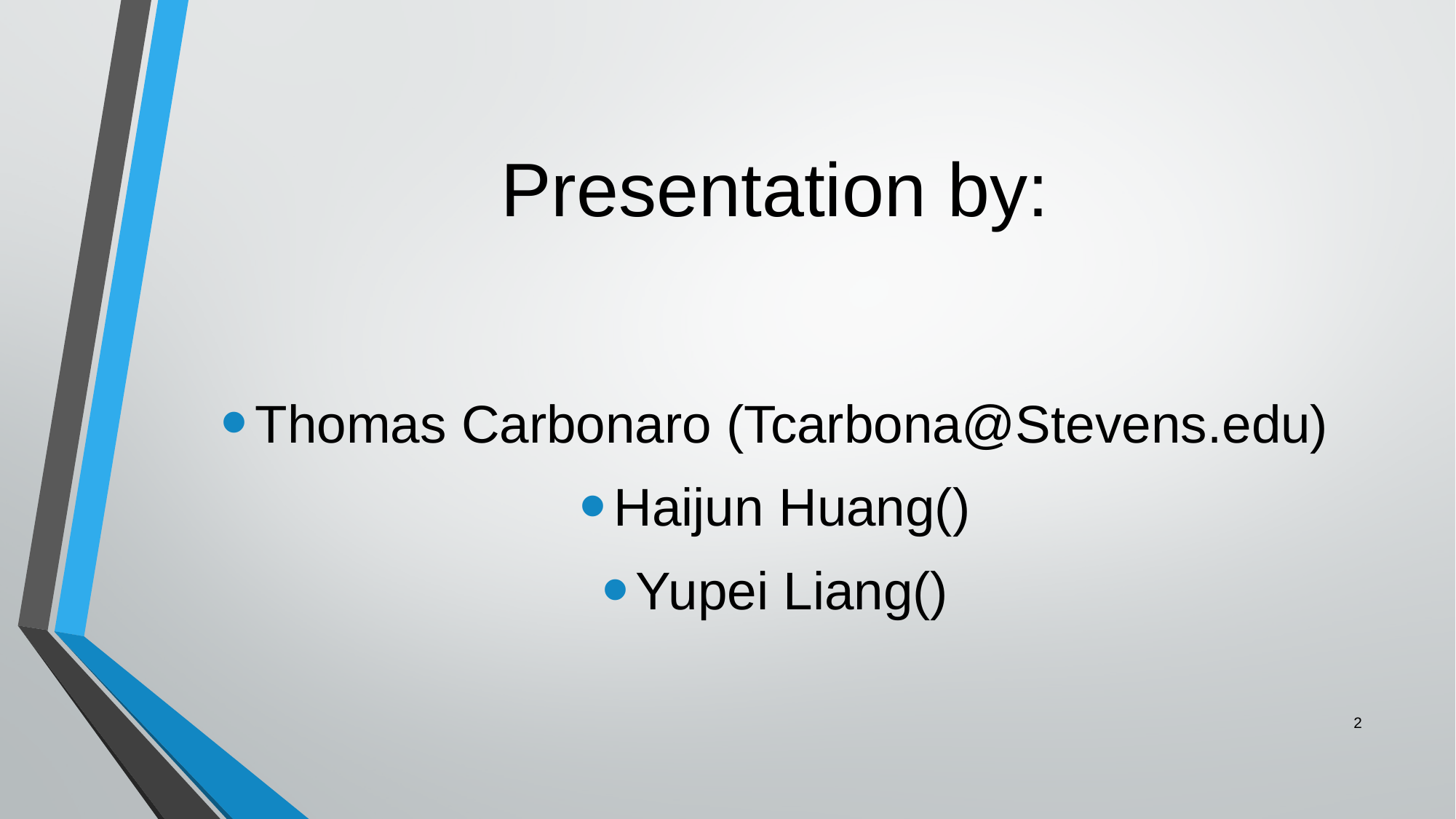

# Presentation by:
Thomas Carbonaro (Tcarbona@Stevens.edu)
Haijun Huang()
Yupei Liang()
2